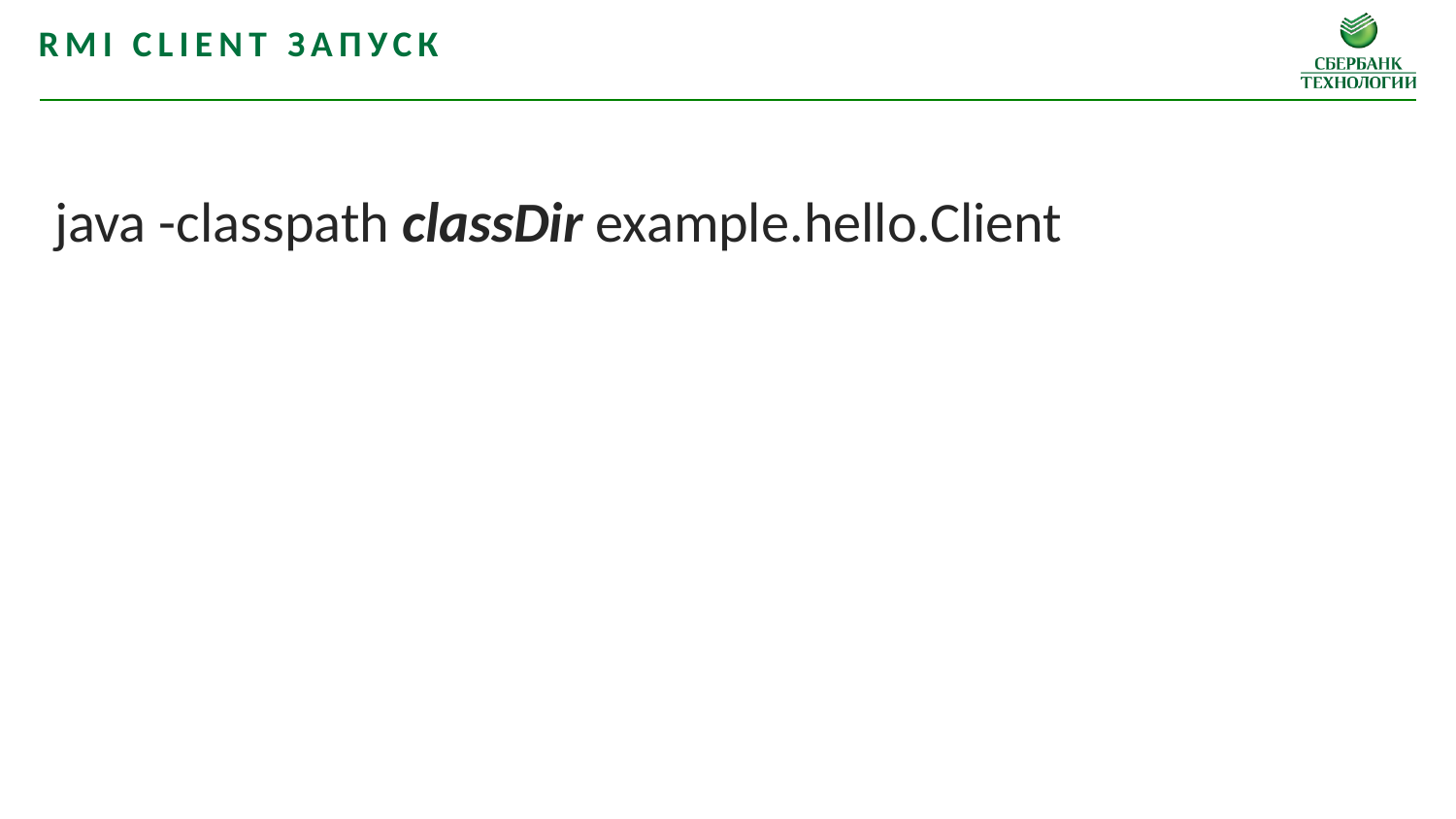

RMI client запуск
java -classpath classDir example.hello.Client